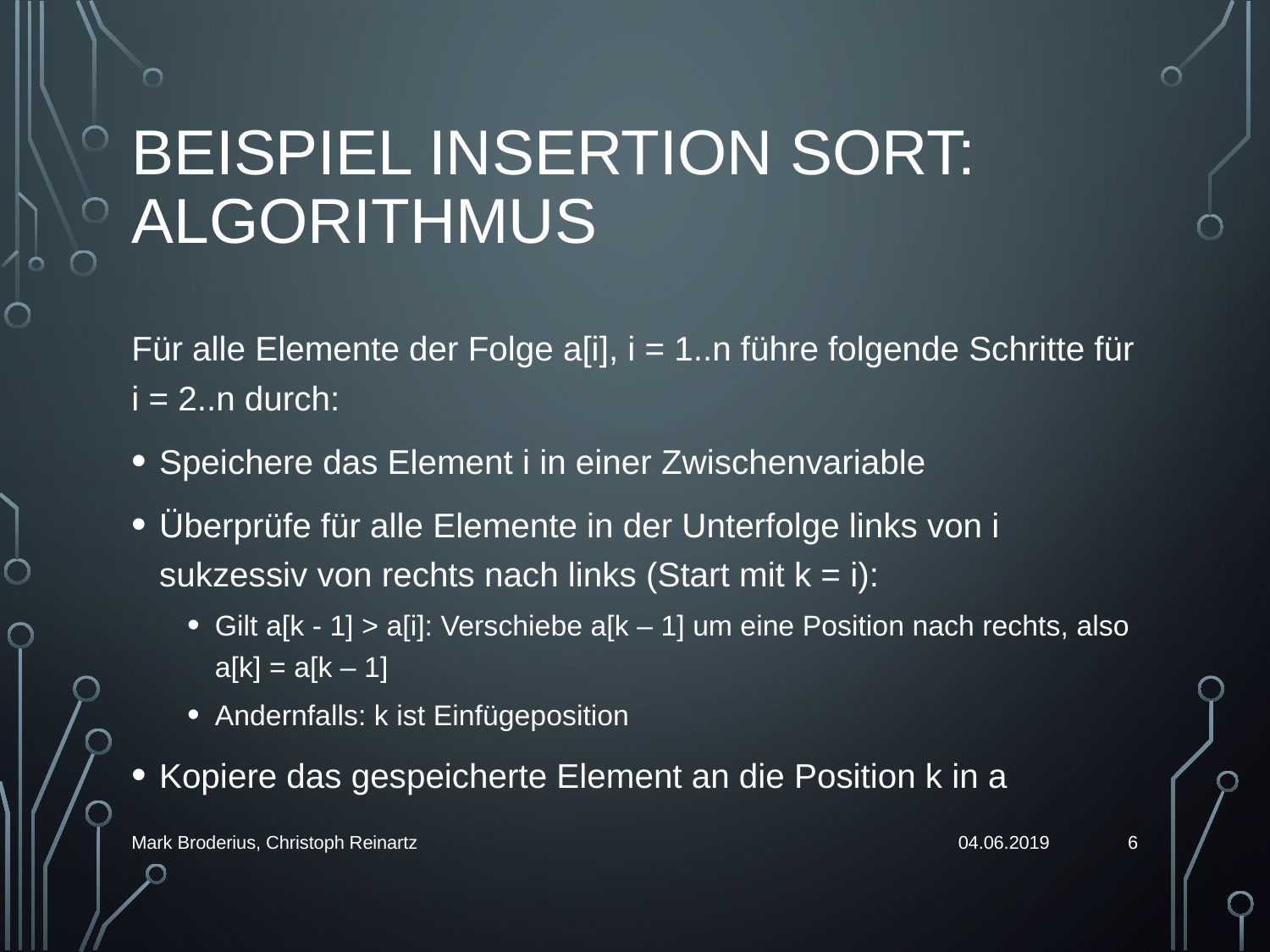

# Beispiel Insertion Sort: Algorithmus
Für alle Elemente der Folge a[i], i = 1..n führe folgende Schritte für i = 2..n durch:
Speichere das Element i in einer Zwischenvariable
Überprüfe für alle Elemente in der Unterfolge links von i sukzessiv von rechts nach links (Start mit k = i):
Gilt a[k - 1] > a[i]: Verschiebe a[k – 1] um eine Position nach rechts, also a[k] = a[k – 1]
Andernfalls: k ist Einfügeposition
Kopiere das gespeicherte Element an die Position k in a

6
Mark Broderius, Christoph Reinartz
04.06.2019